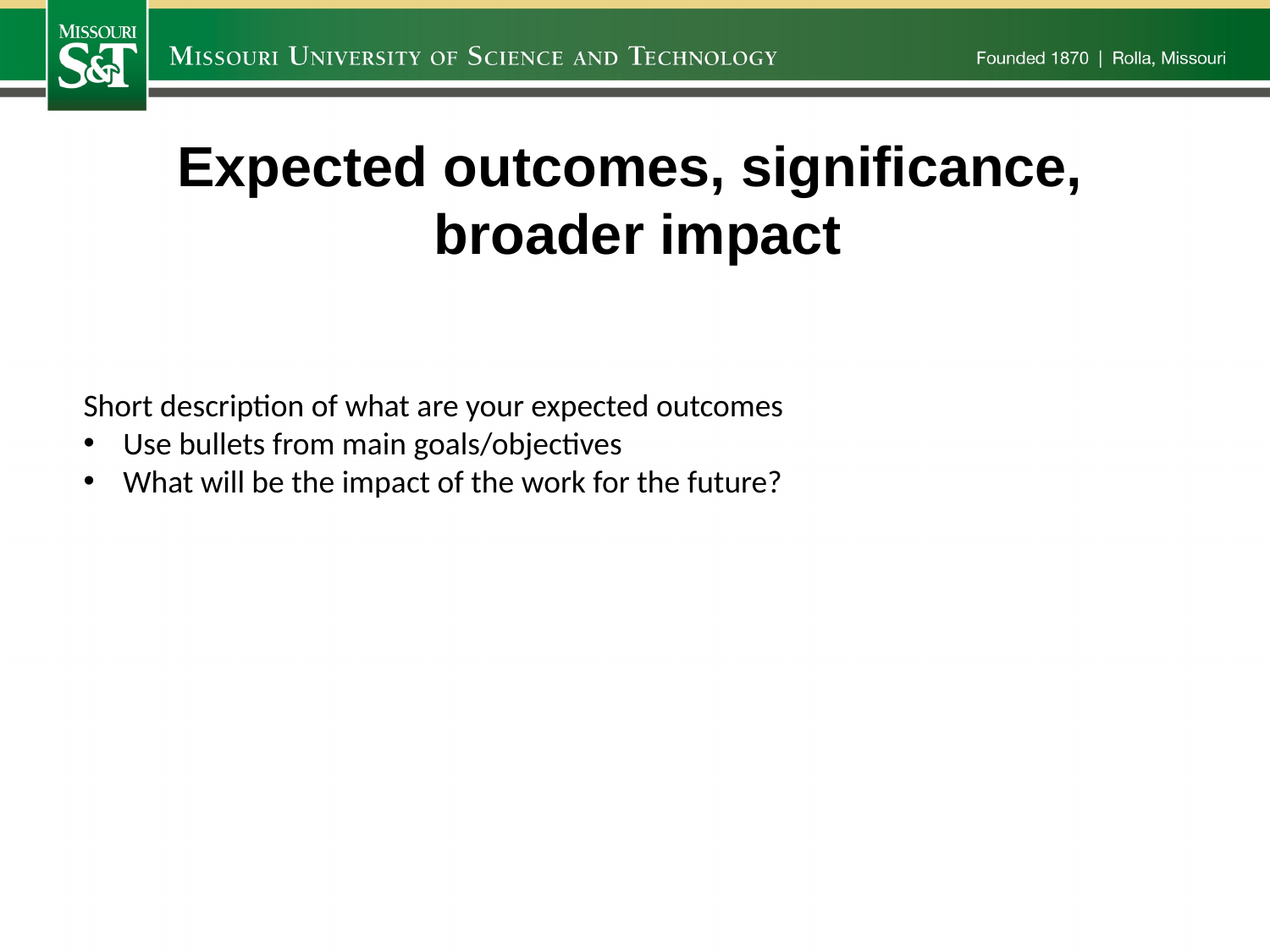

Expected outcomes, significance,
broader impact
Short description of what are your expected outcomes
Use bullets from main goals/objectives
What will be the impact of the work for the future?